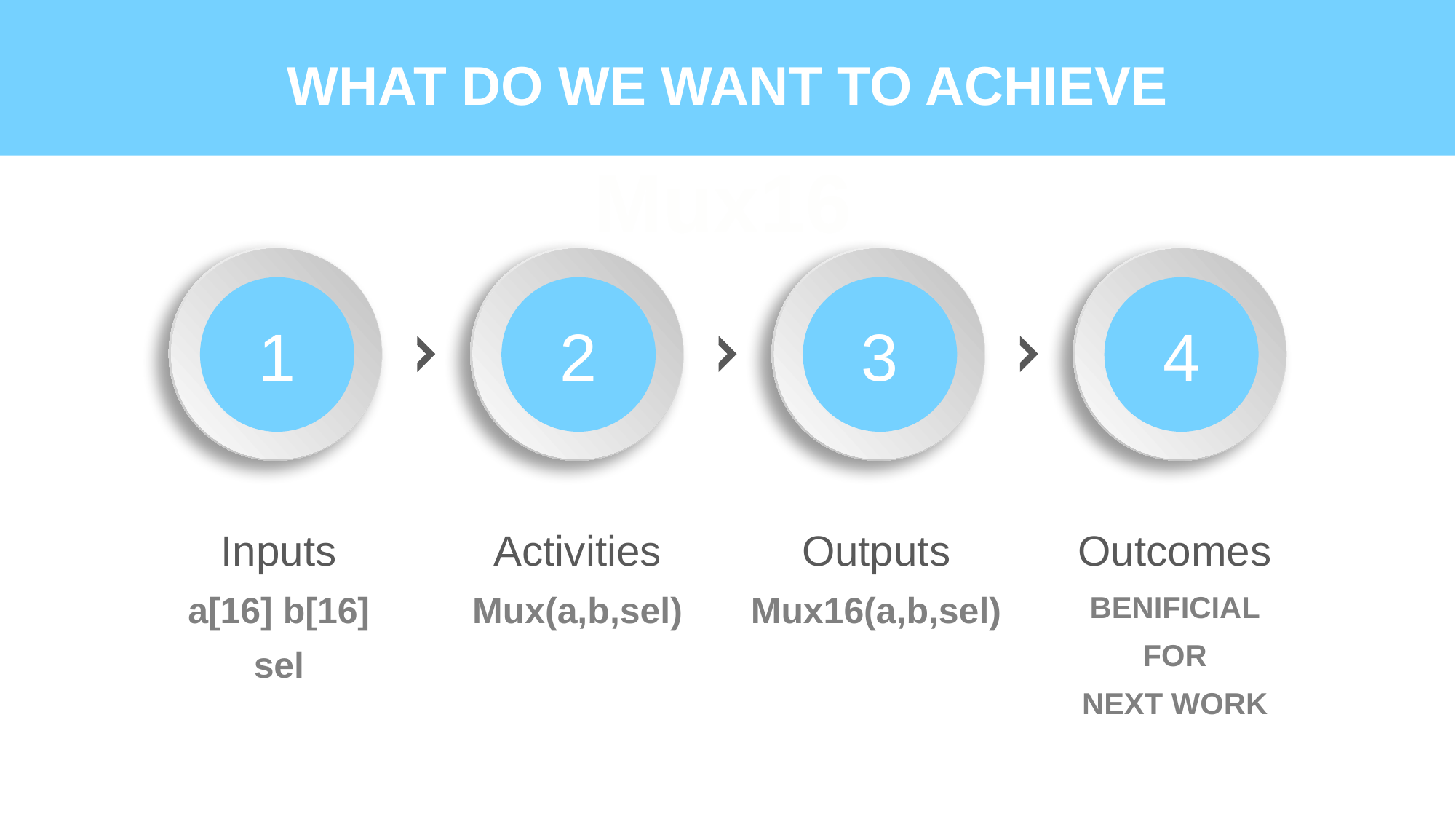

WHAT DO WE WANT TO ACHIEVE
Mux16

1

2

3

4

Inputs
Activities
Outputs
Outcomes
a[16] b[16]
sel
Mux(a,b,sel)
Mux16(a,b,sel)
BENIFICIAL
FOR
NEXT WORK